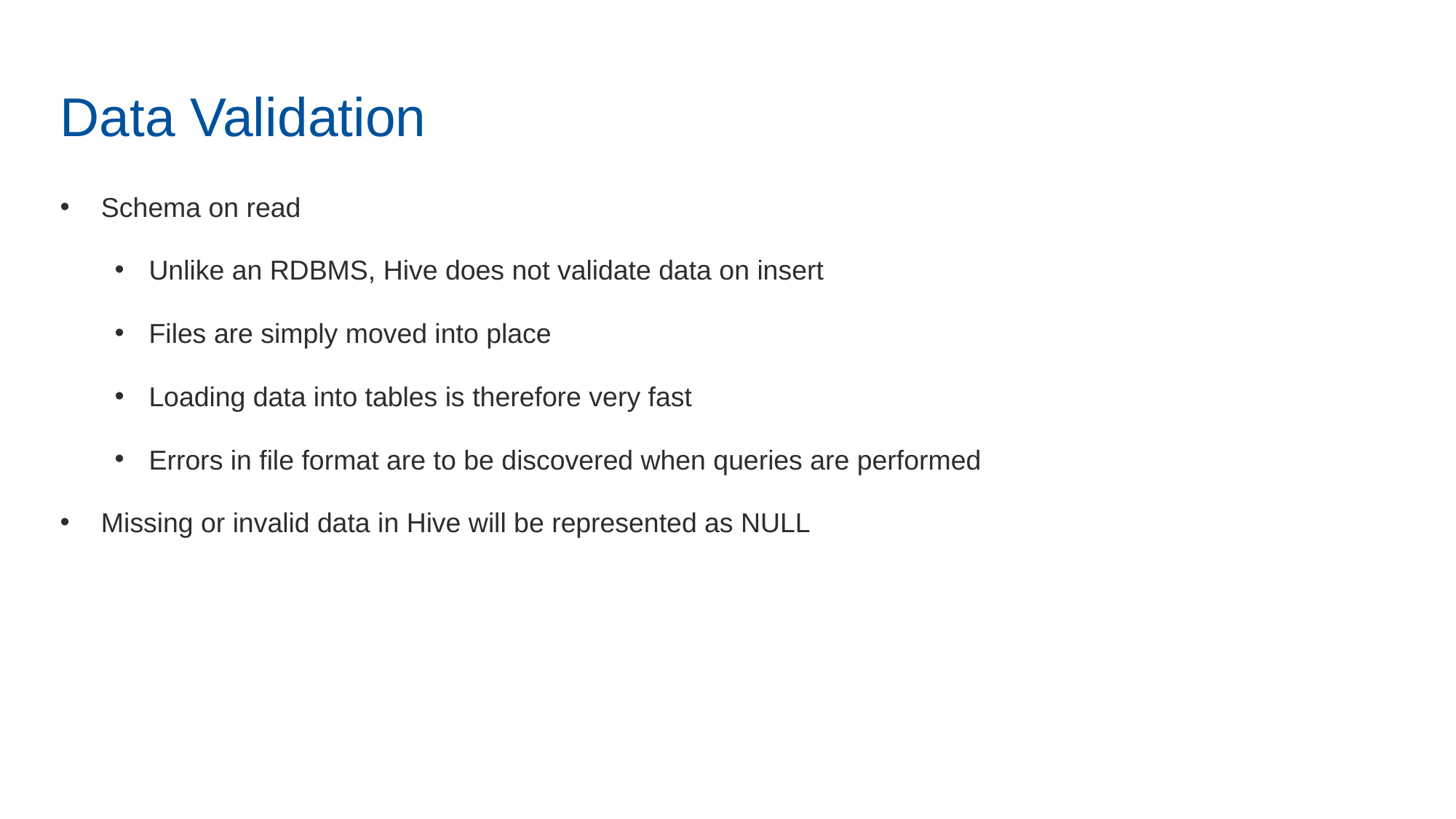

Data Validation
Schema on read
Unlike an RDBMS, Hive does not validate data on insert
Files are simply moved into place
Loading data into tables is therefore very fast
Errors in file format are to be discovered when queries are performed
Missing or invalid data in Hive will be represented as NULL